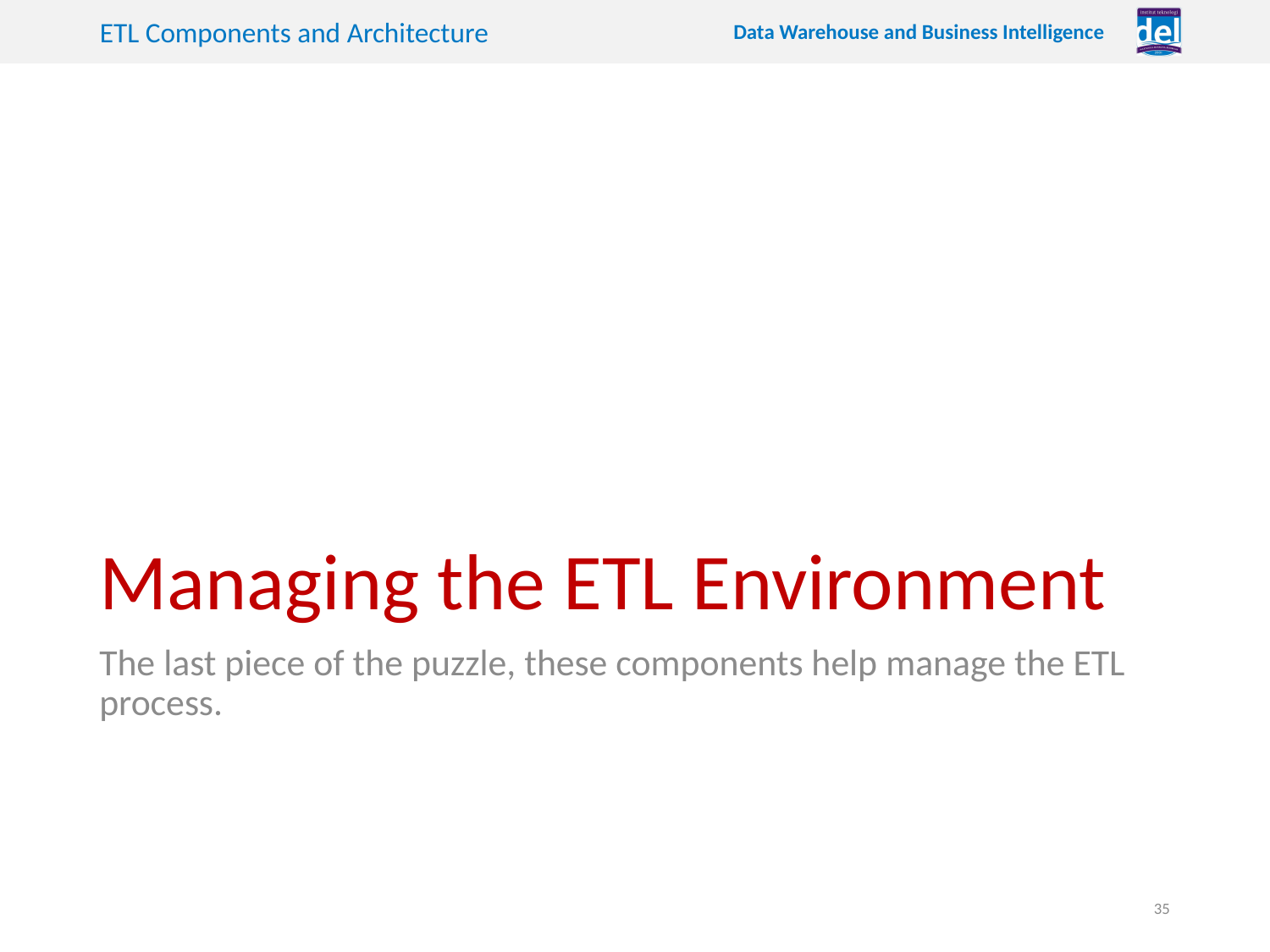

# Managing the ETL Environment
The last piece of the puzzle, these components help manage the ETL process.
35